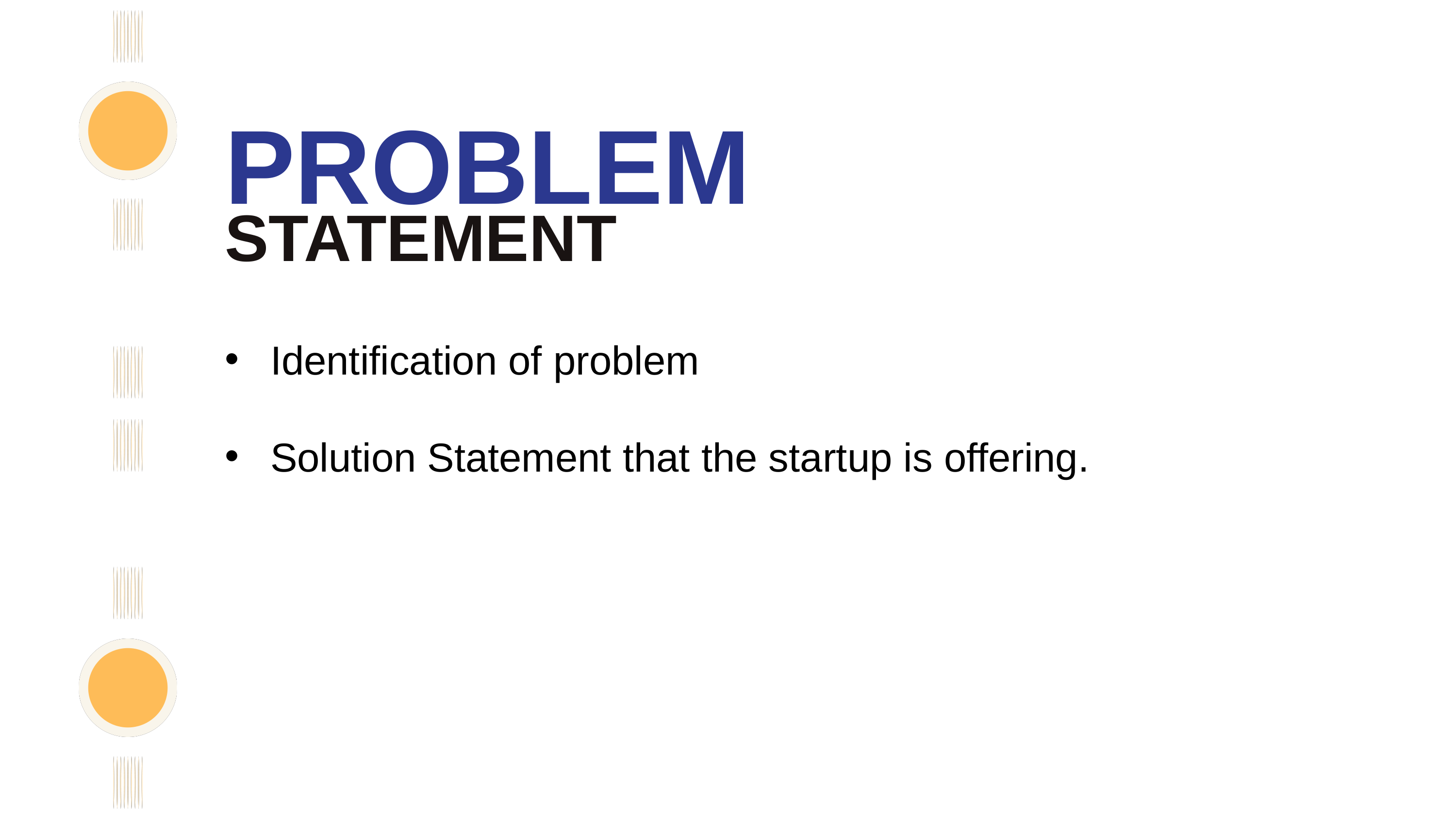

PROBLEM

STATEMENT

Identification of problem

Solution Statement that the startup is offering.